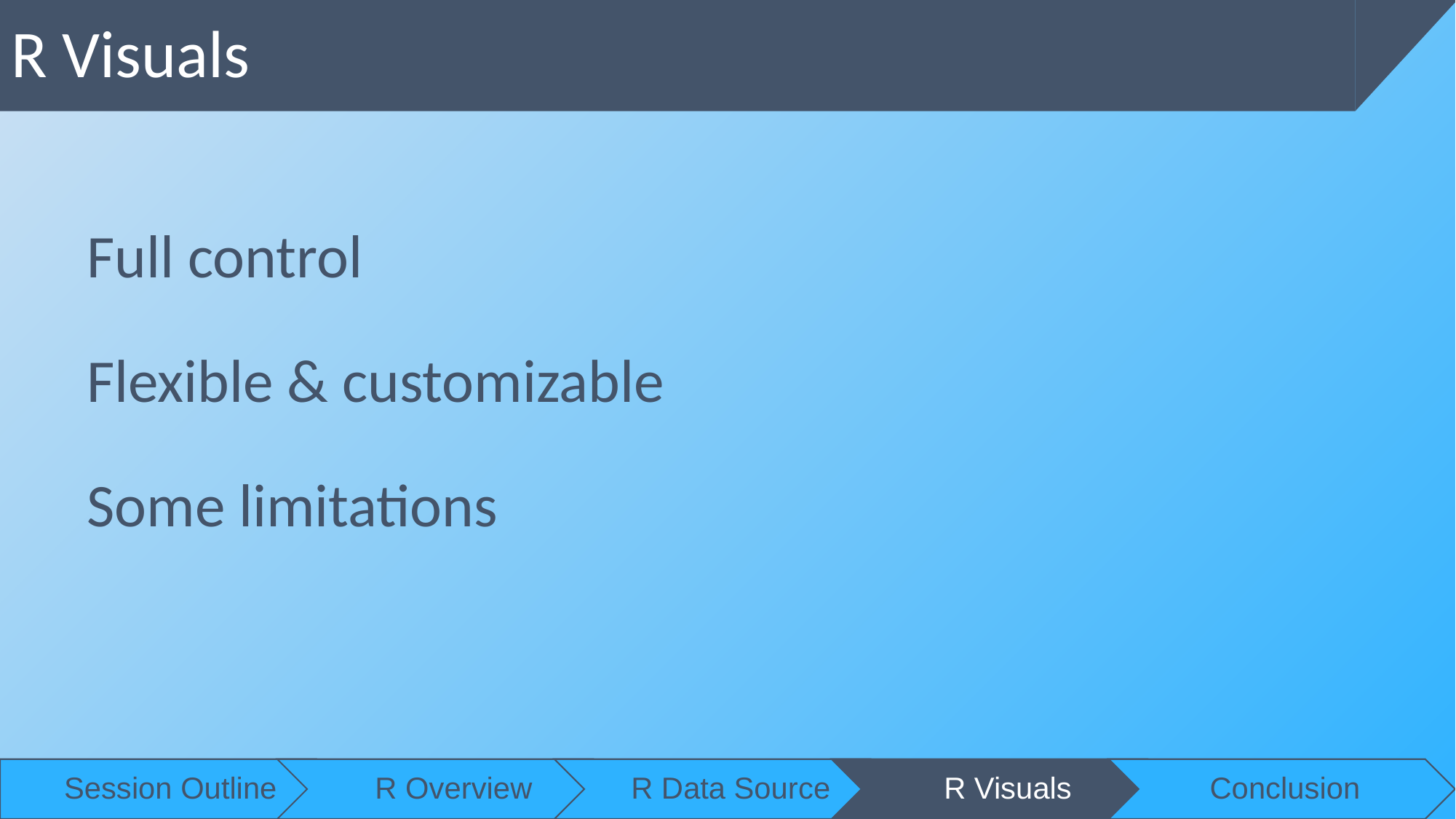

R Visuals
Full control
Flexible & customizable
Some limitations

Session Outline
R Overview
R Data Source
R Visuals
Conclusion
4/15/2024
20